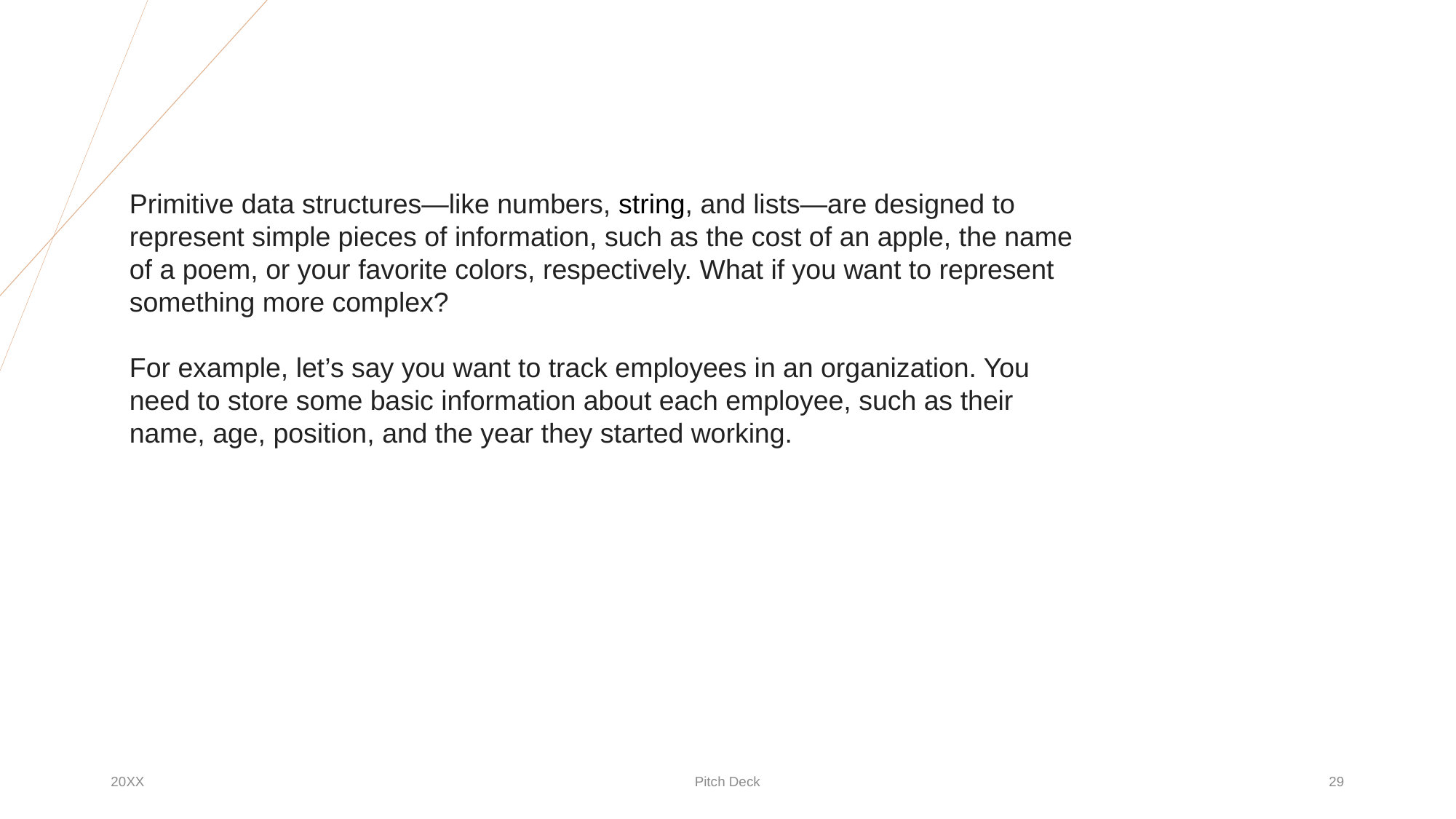

Primitive data structures—like numbers, string, and lists—are designed to represent simple pieces of information, such as the cost of an apple, the name of a poem, or your favorite colors, respectively. What if you want to represent something more complex?

For example, let’s say you want to track employees in an organization. You need to store some basic information about each employee, such as their name, age, position, and the year they started working.
20XX
Pitch Deck
29